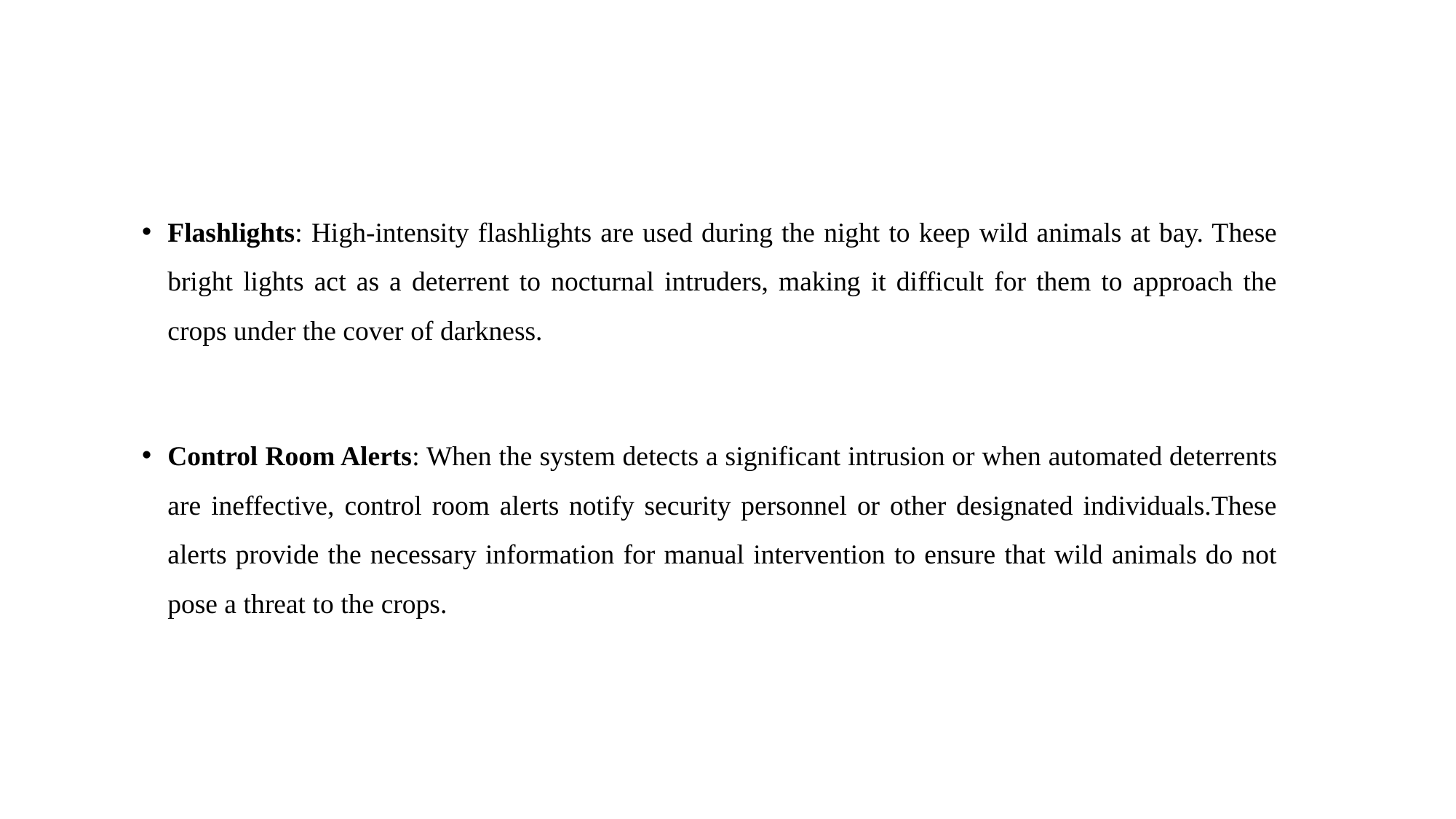

Flashlights: High-intensity flashlights are used during the night to keep wild animals at bay. These bright lights act as a deterrent to nocturnal intruders, making it difficult for them to approach the crops under the cover of darkness.

Control Room Alerts: When the system detects a significant intrusion or when automated deterrents are ineffective, control room alerts notify security personnel or other designated individuals.These alerts provide the necessary information for manual intervention to ensure that wild animals do not pose a threat to the crops.